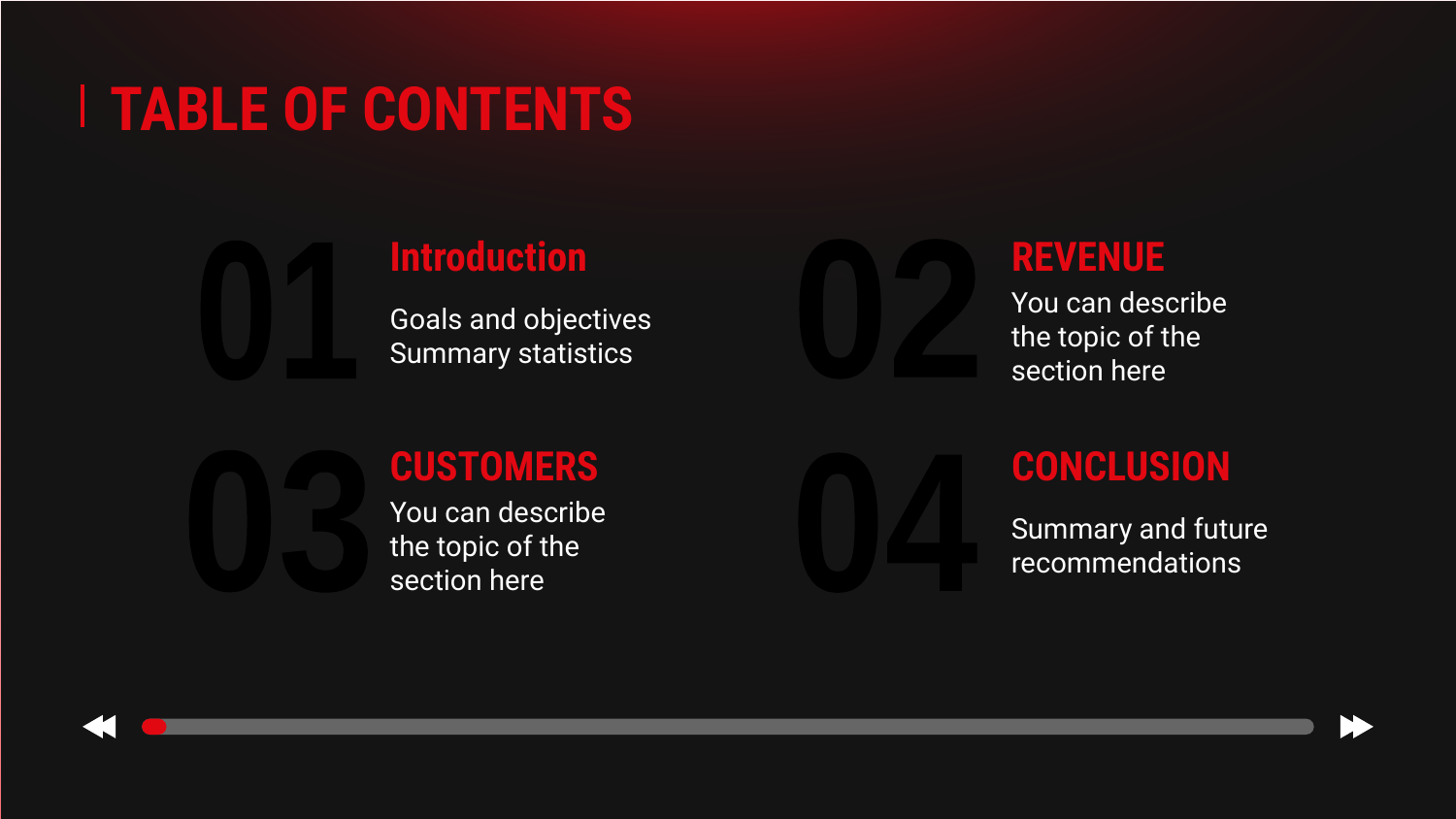

TABLE OF CONTENTS
# Introduction
REVENUE
01
02
02
01
Goals and objectives
Summary statistics
You can describe the topic of the section here
CUSTOMERS
CONCLUSION
03
04
03
04
You can describe the topic of the section here
Summary and future recommendations